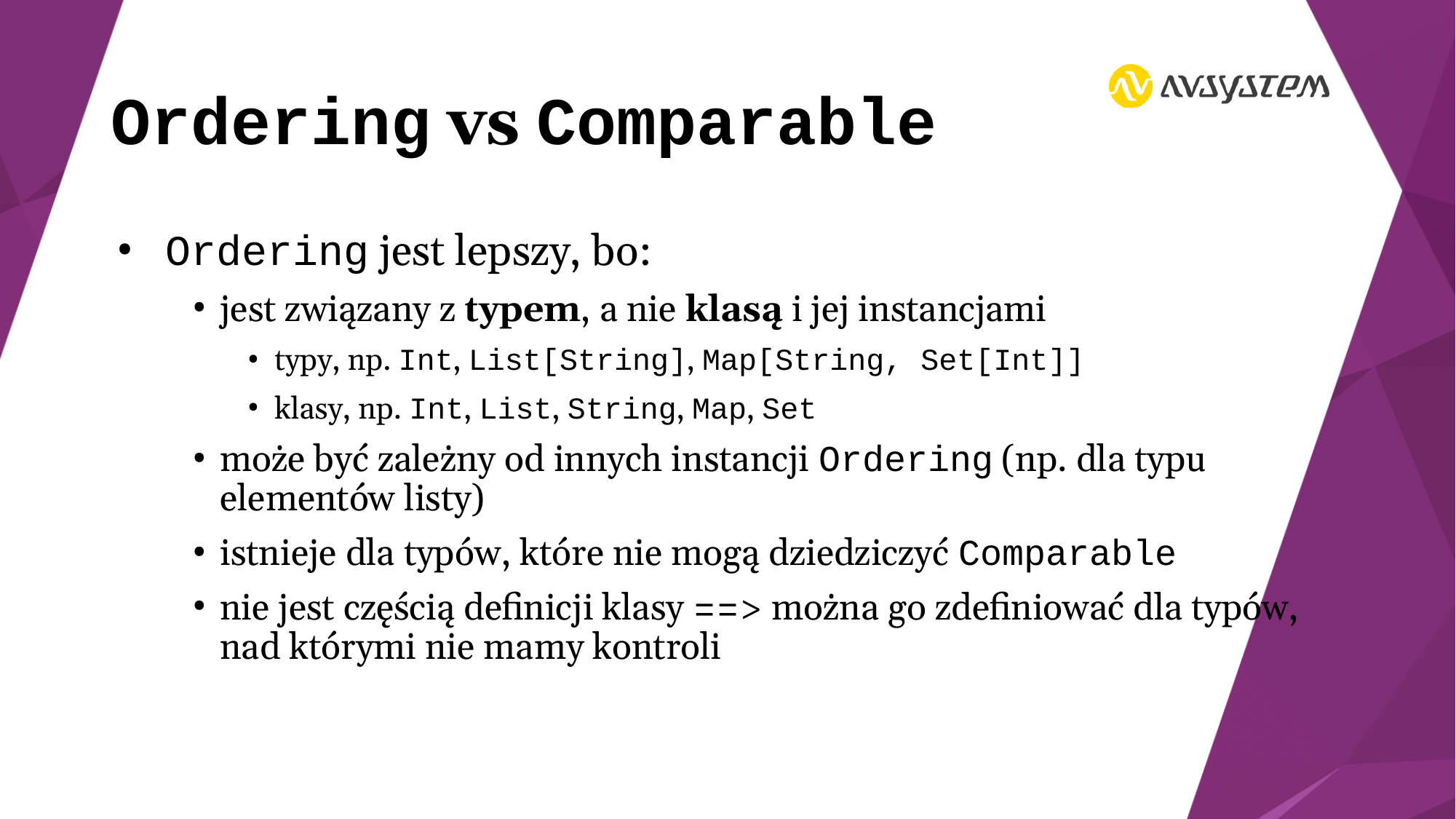

# Ordering vs Comparable
Ordering jest lepszy, bo:
jest związany z typem, a nie klasą i jej instancjami
typy, np. Int, List[String], Map[String, Set[Int]]
klasy, np. Int, List, String, Map, Set
może być zależny od innych instancji Ordering (np. dla typu elementów listy)
istnieje dla typów, które nie mogą dziedziczyć Comparable
nie jest częścią definicji klasy ==> można go zdefiniować dla typów, nad którymi nie mamy kontroli